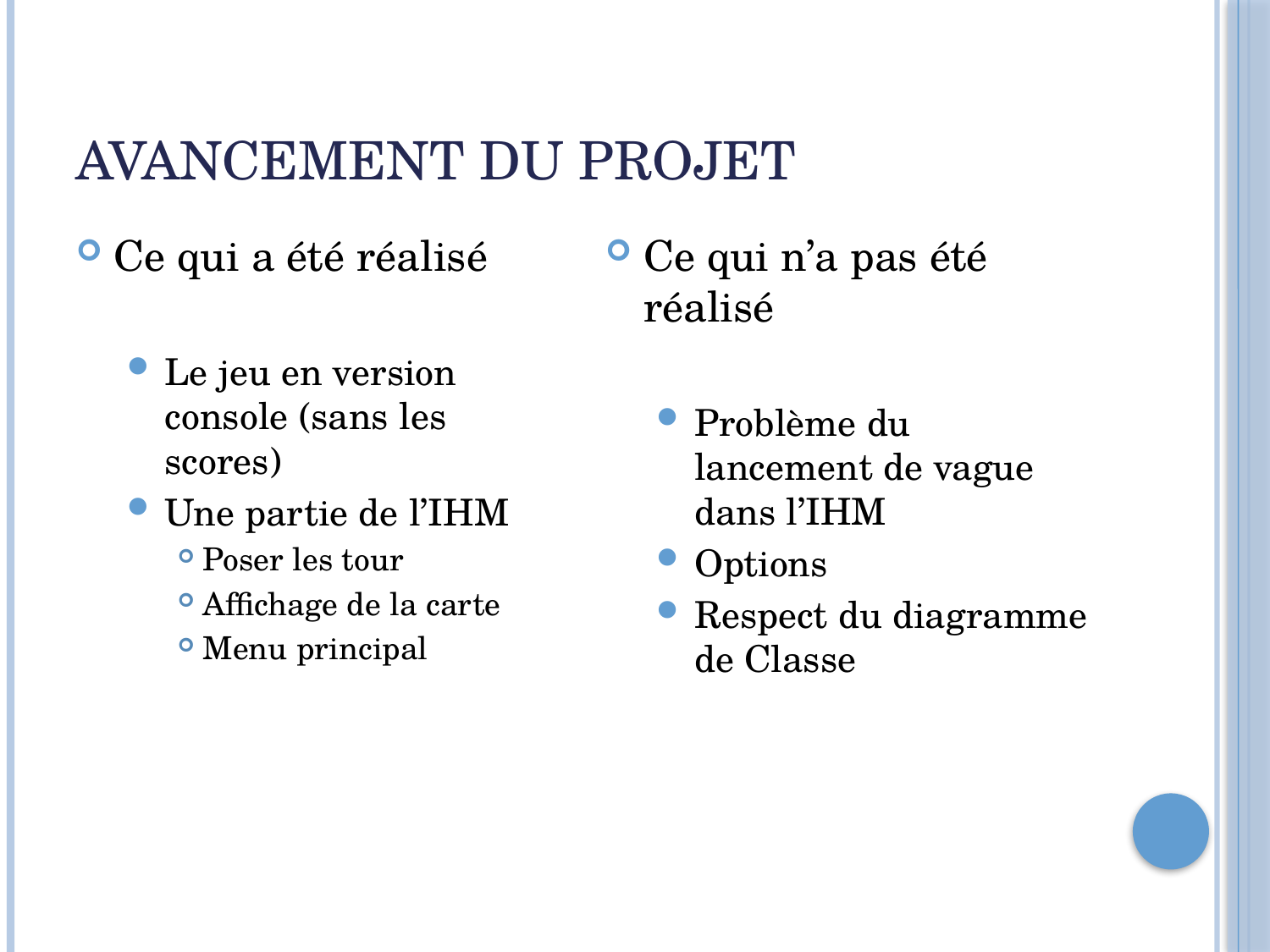

# Avancement du projet
Ce qui a été réalisé

Le jeu en version console (sans les scores)
Une partie de l’IHM
Poser les tour
Affichage de la carte
Menu principal

Ce qui n’a pas été réalisé

Problème du lancement de vague dans l’IHM
Options
Respect du diagramme de Classe